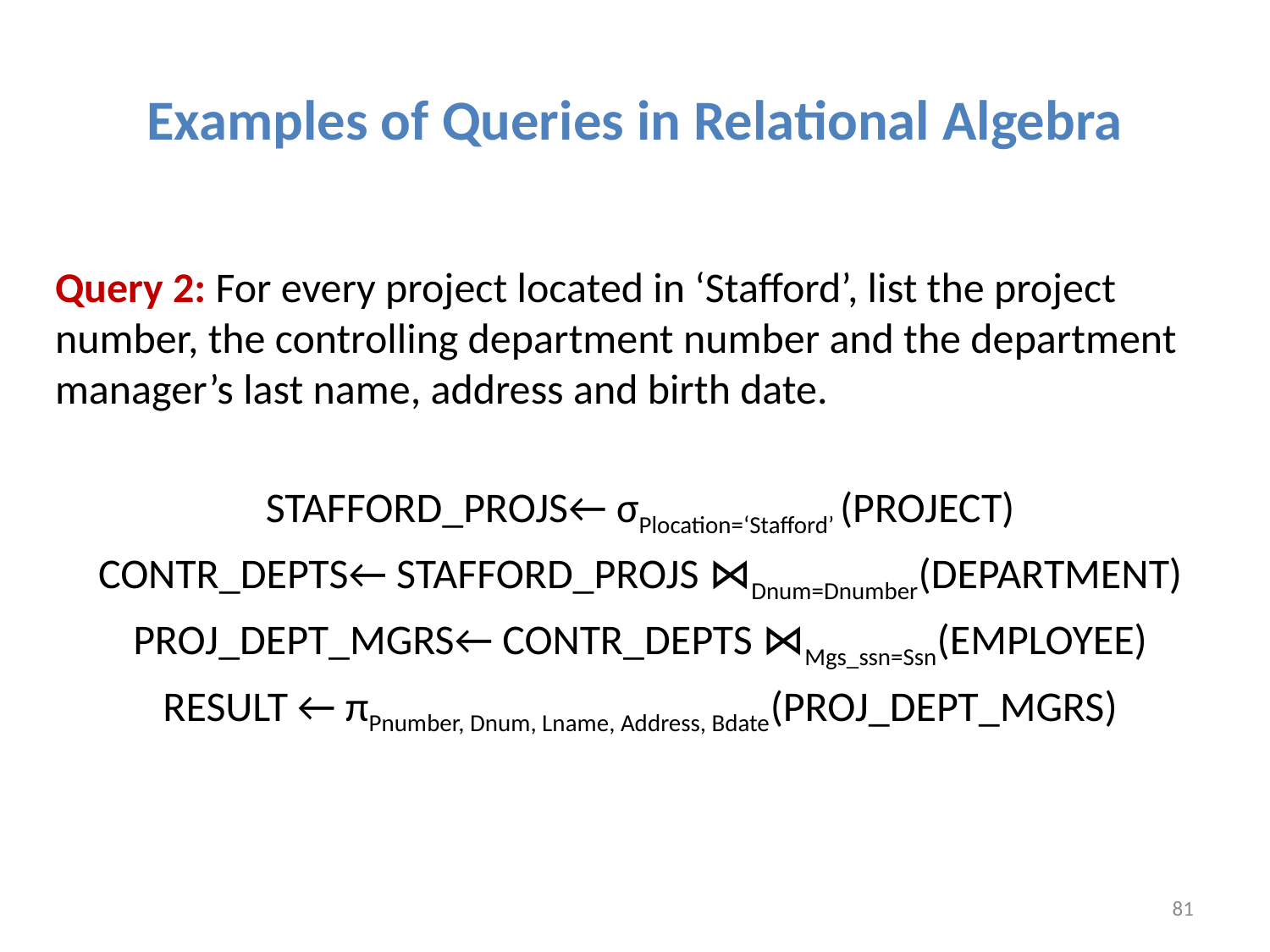

# Examples of Queries in Relational Algebra
Query 2: For every project located in ‘Stafford’, list the project number, the controlling department number and the department manager’s last name, address and birth date.

STAFFORD_PROJS← σPlocation=‘Stafford’ (PROJECT)
CONTR_DEPTS← STAFFORD_PROJS ⋈Dnum=Dnumber(DEPARTMENT)
PROJ_DEPT_MGRS← CONTR_DEPTS ⋈Mgs_ssn=Ssn(EMPLOYEE)
RESULT ← πPnumber, Dnum, Lname, Address, Bdate(PROJ_DEPT_MGRS)

81